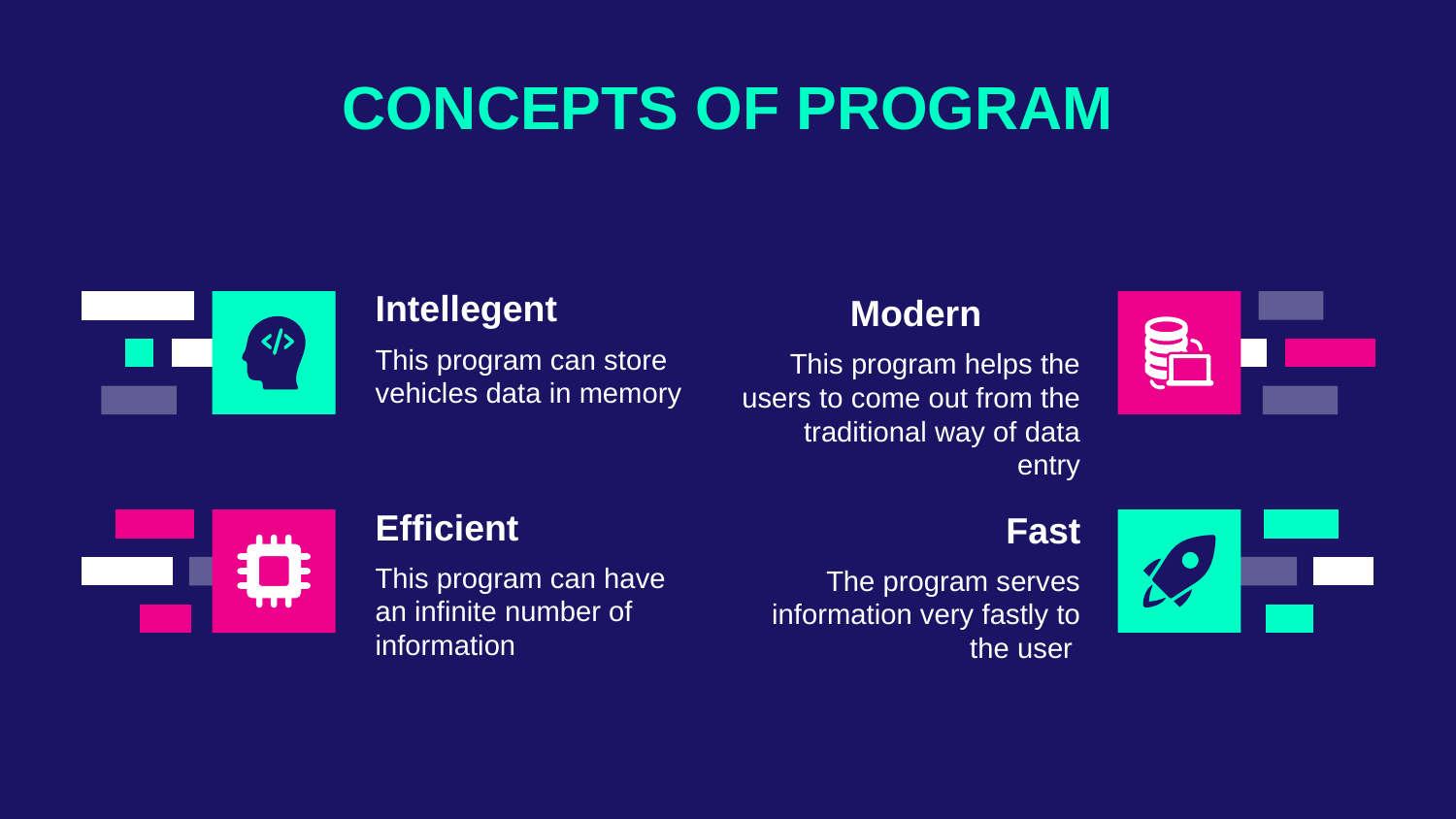

CONCEPTS OF PROGRAM
# Intellegent
Modern

This program can store vehicles data in memory

This program helps the users to come out from the traditional way of data entry

Efficient
Fast

This program can have an infinite number of information
The program serves information very fastly to the user